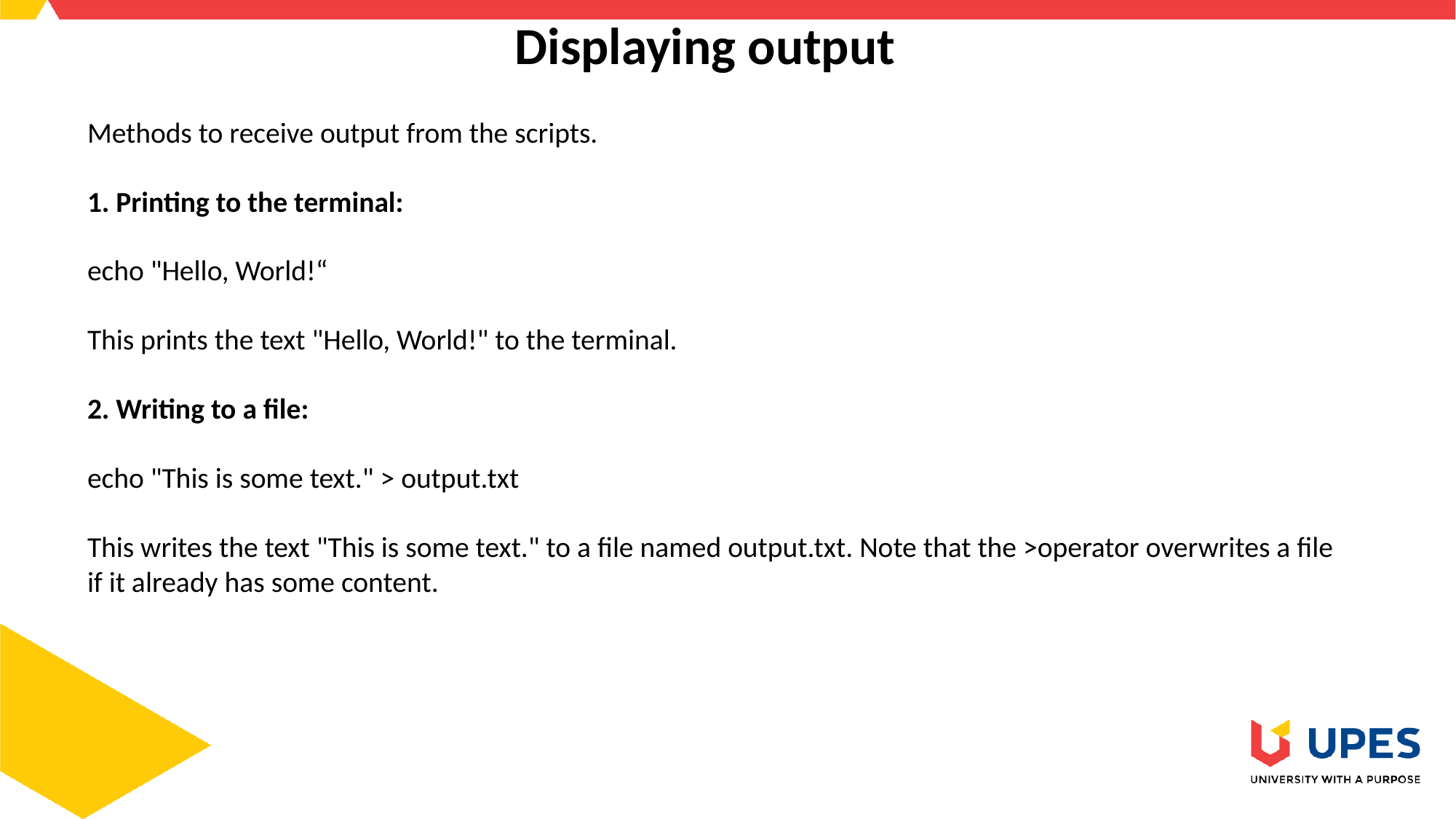

# Displaying output
Methods to receive output from the scripts.

1. Printing to the terminal:

echo "Hello, World!“

This prints the text "Hello, World!" to the terminal.

2. Writing to a file:

echo "This is some text." > output.txt

This writes the text "This is some text." to a file named output.txt. Note that the >operator overwrites a file if it already has some content.